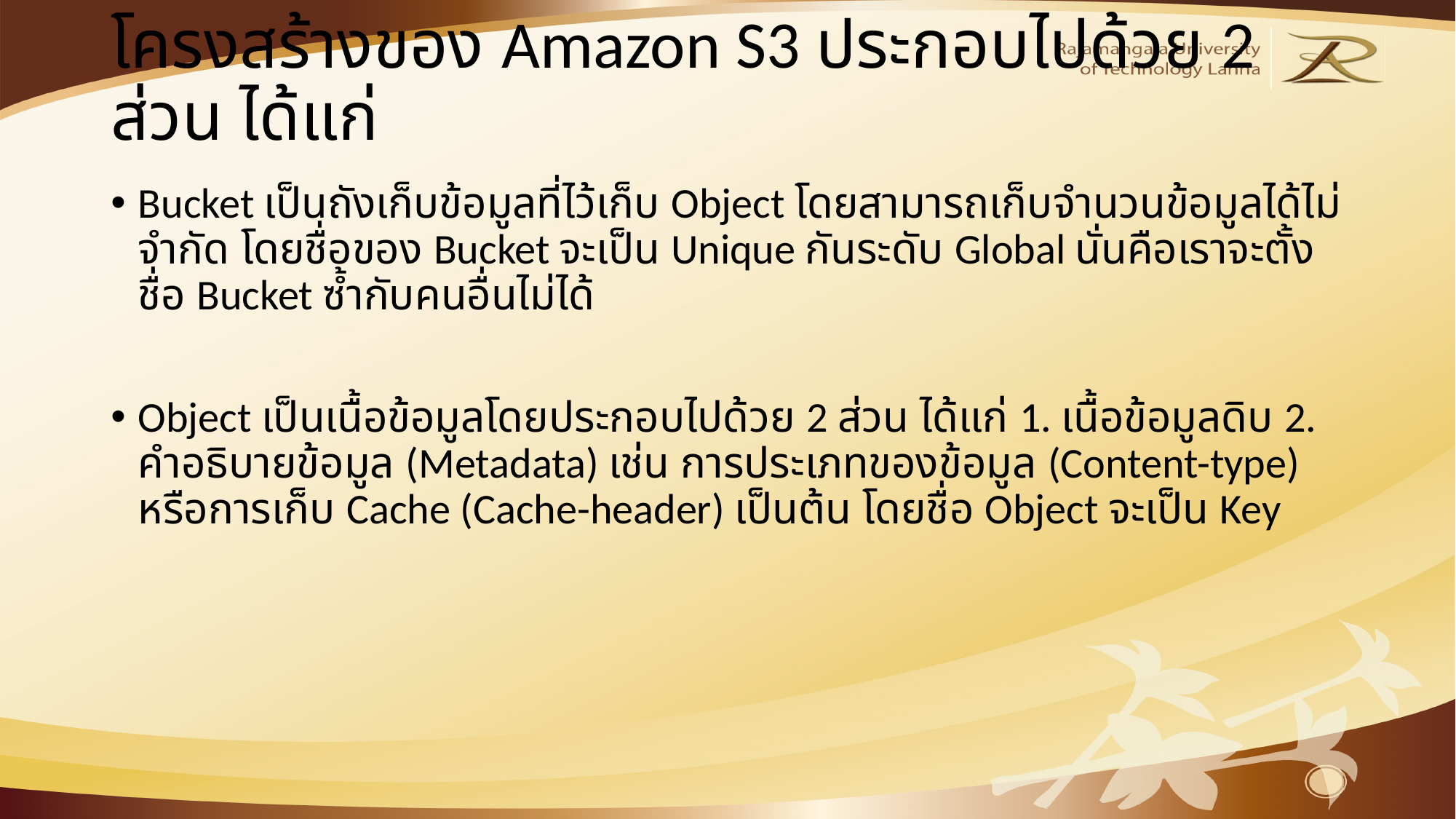

# โครงสร้างของ Amazon S3 ประกอบไปด้วย 2 ส่วน ได้แก่
Bucket เป็นถังเก็บข้อมูลที่ไว้เก็บ Object โดยสามารถเก็บจำนวนข้อมูลได้ไม่จำกัด โดยชื่อของ Bucket จะเป็น Unique กันระดับ Global นั่นคือเราจะตั้งชื่อ Bucket ซ้ำกับคนอื่นไม่ได้

Object เป็นเนื้อข้อมูลโดยประกอบไปด้วย 2 ส่วน ได้แก่ 1. เนื้อข้อมูลดิบ 2. คำอธิบายข้อมูล (Metadata) เช่น การประเภทของข้อมูล (Content-type) หรือการเก็บ Cache (Cache-header) เป็นต้น โดยชื่อ Object จะเป็น Key